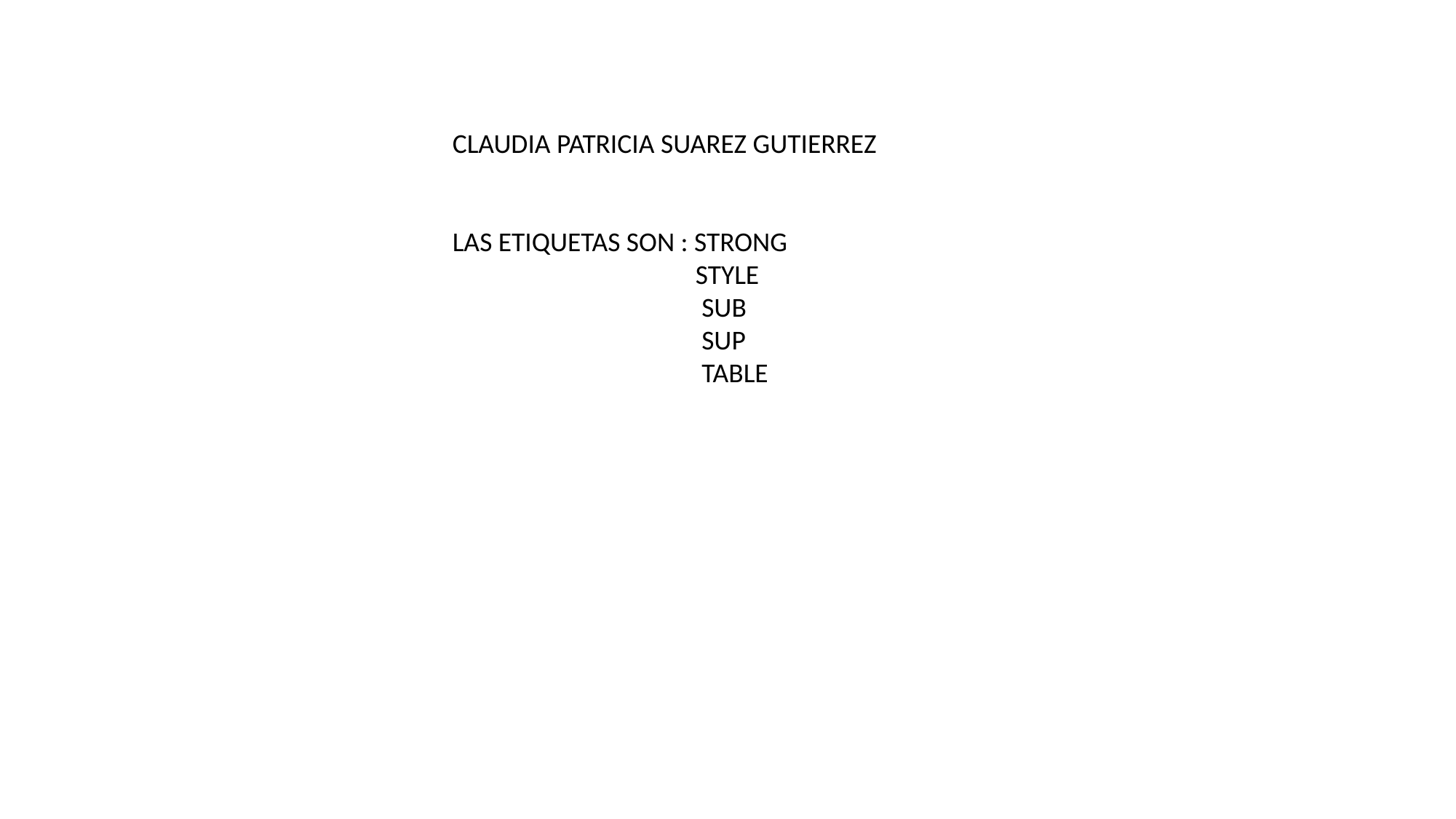

CLAUDIA PATRICIA SUAREZ GUTIERREZ

LAS ETIQUETAS SON : STRONG
		    STYLE
		     SUB
		     SUP
		     TABLE